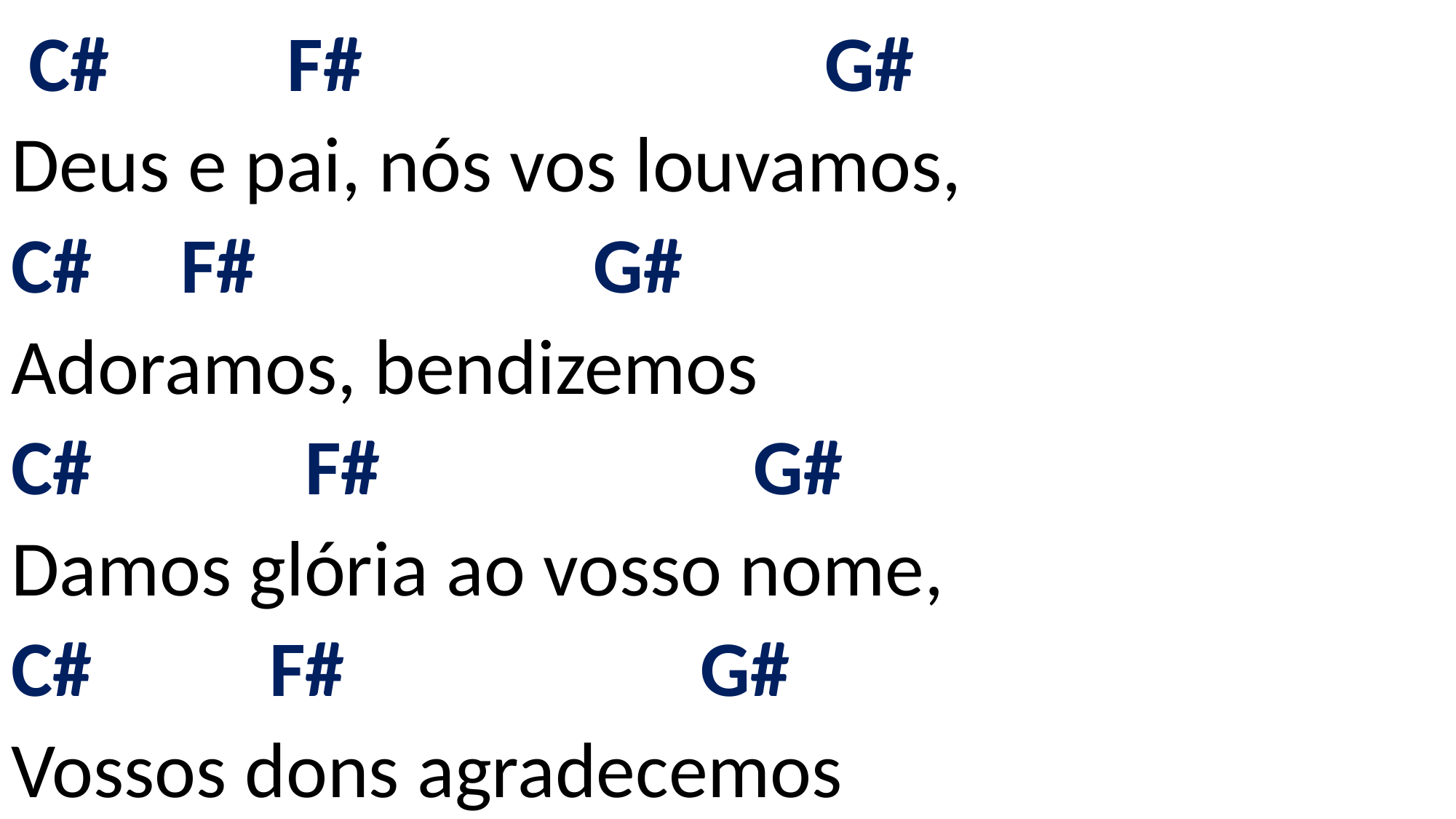

# C#          F#                          G# Deus e pai, nós vos louvamos, C#     F#                   G# Adoramos, bendizemos C#            F#                     G# Damos glória ao vosso nome, C#          F#                    G# Vossos dons agradecemos